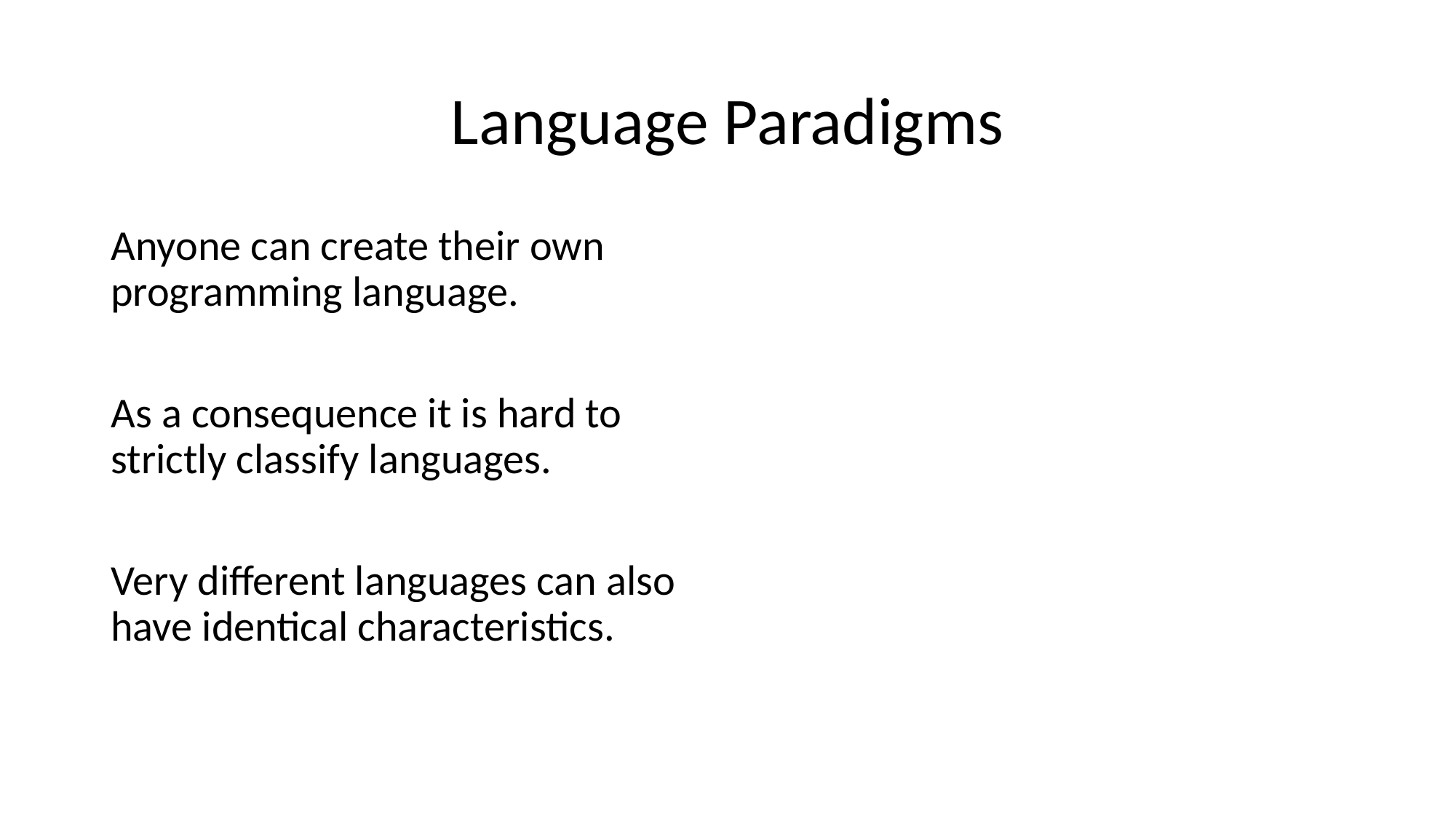

# Language Paradigms
Anyone can create their own programming language.

As a consequence it is hard to strictly classify languages.

Very different languages can also have identical characteristics.